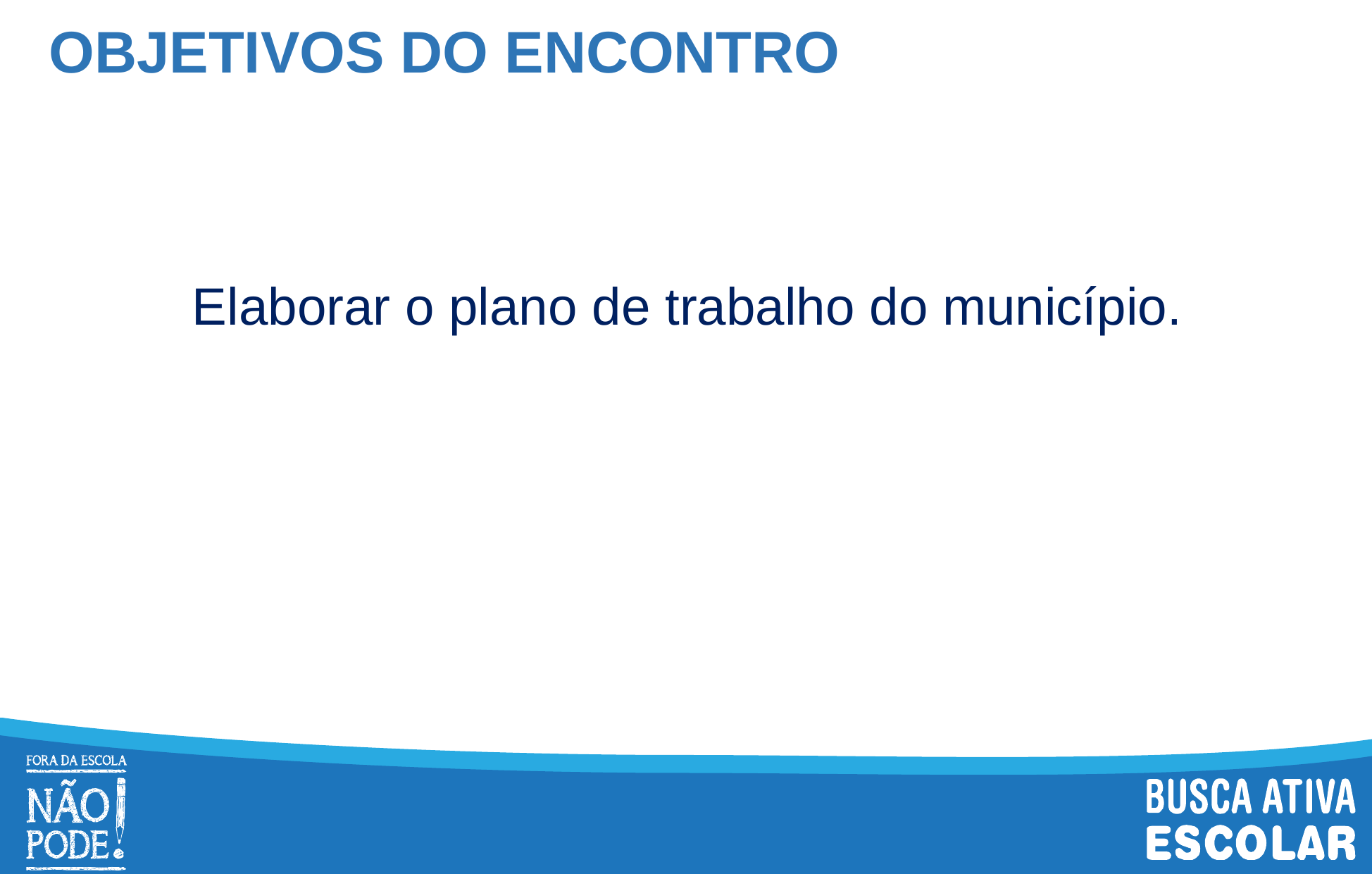

# OBJETIVOS DO ENCONTRO
Elaborar o plano de trabalho do município.